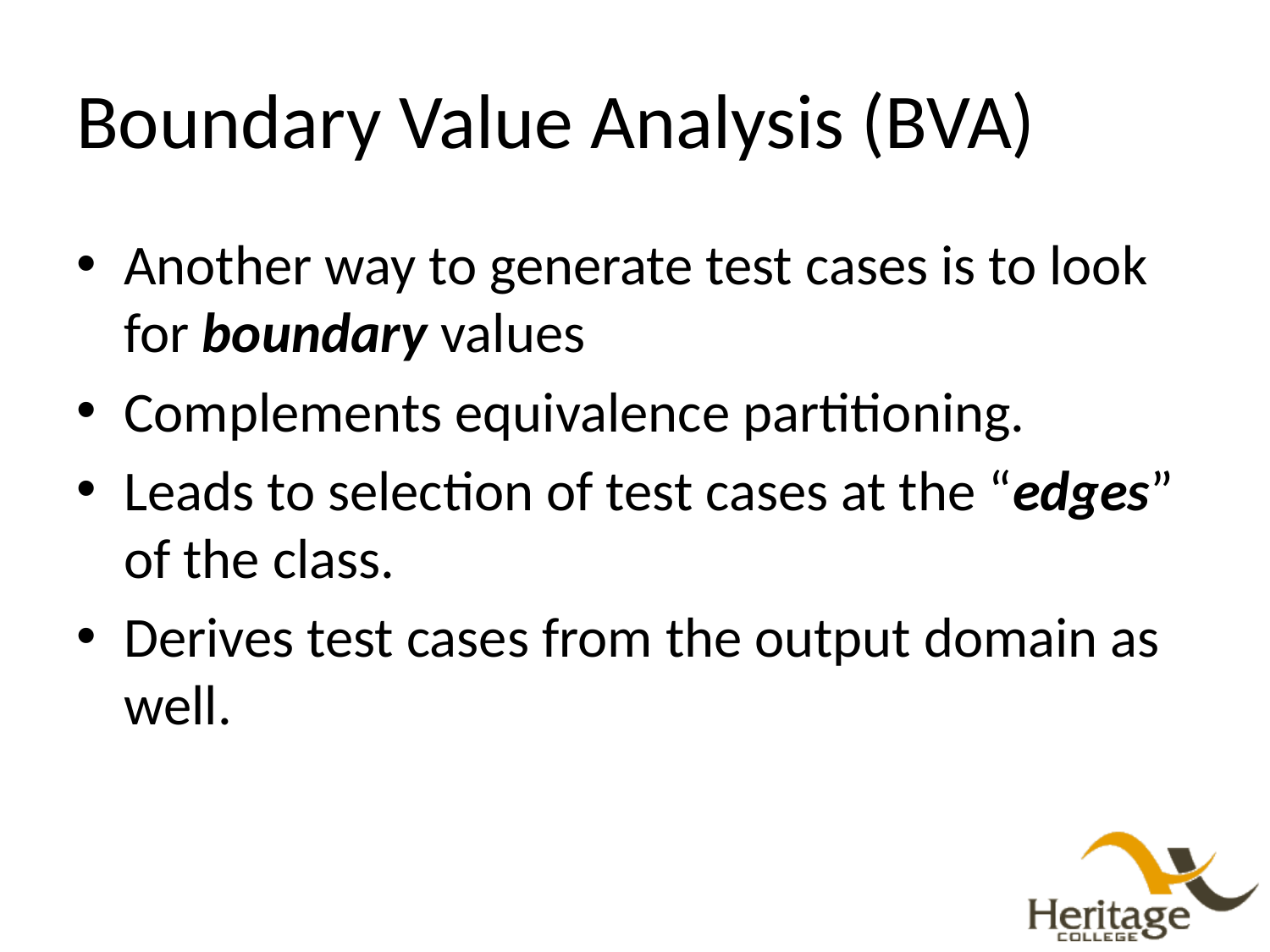

# Boundary Value Analysis (BVA)
Another way to generate test cases is to look for boundary values
Complements equivalence partitioning.
Leads to selection of test cases at the “edges” of the class.
Derives test cases from the output domain as well.